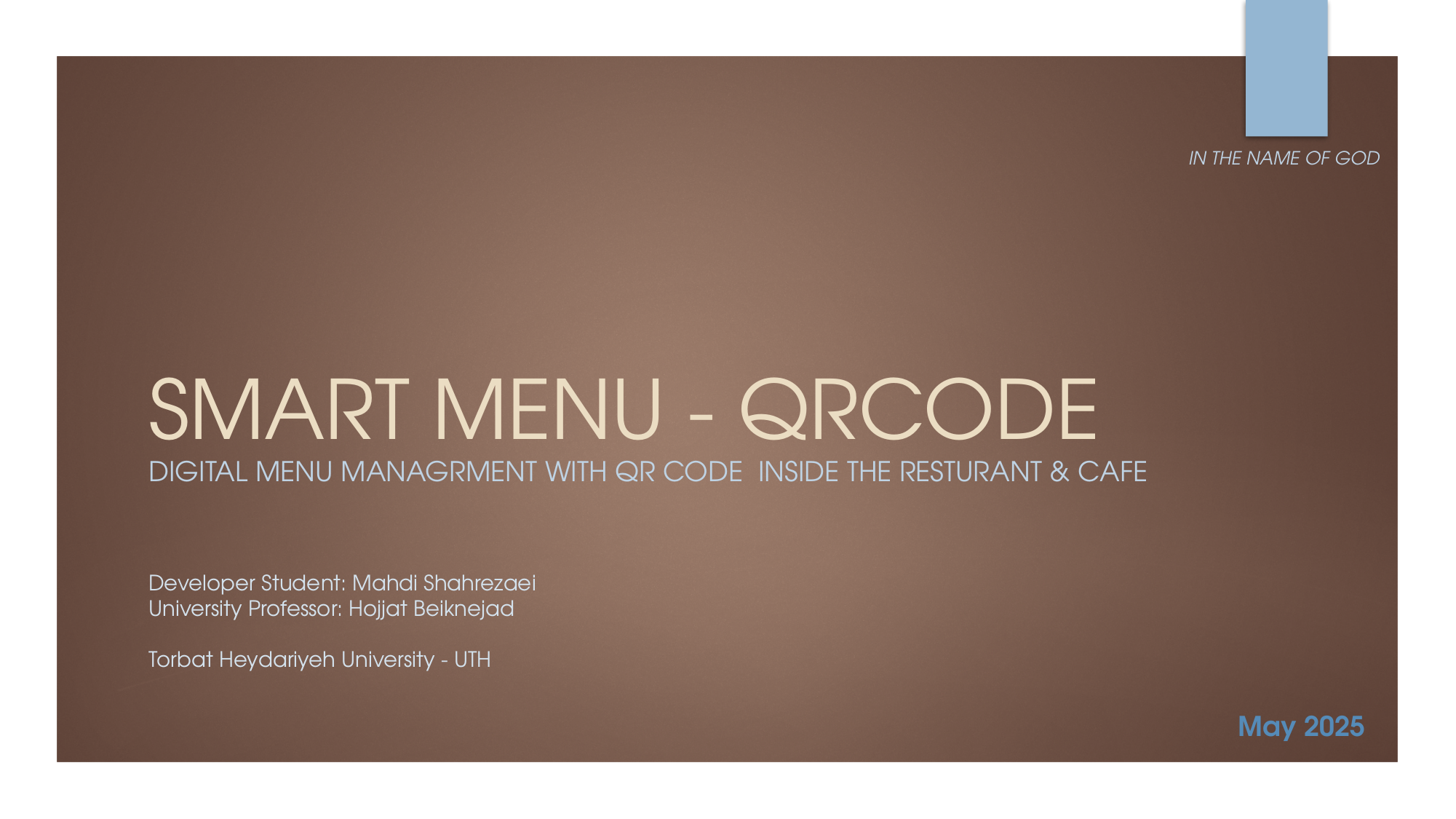

IN THE NAME OF GOD
# SMART MENU - QRCODE
DIGITAL MENU MANAGRMENT WITH QR CODE  INSIDE THE RESTURANT & CAFE
Developer Student: Mahdi Shahrezaei
University Professor: Hojjat Beiknejad

Torbat Heydariyeh University - UTH
May 2025